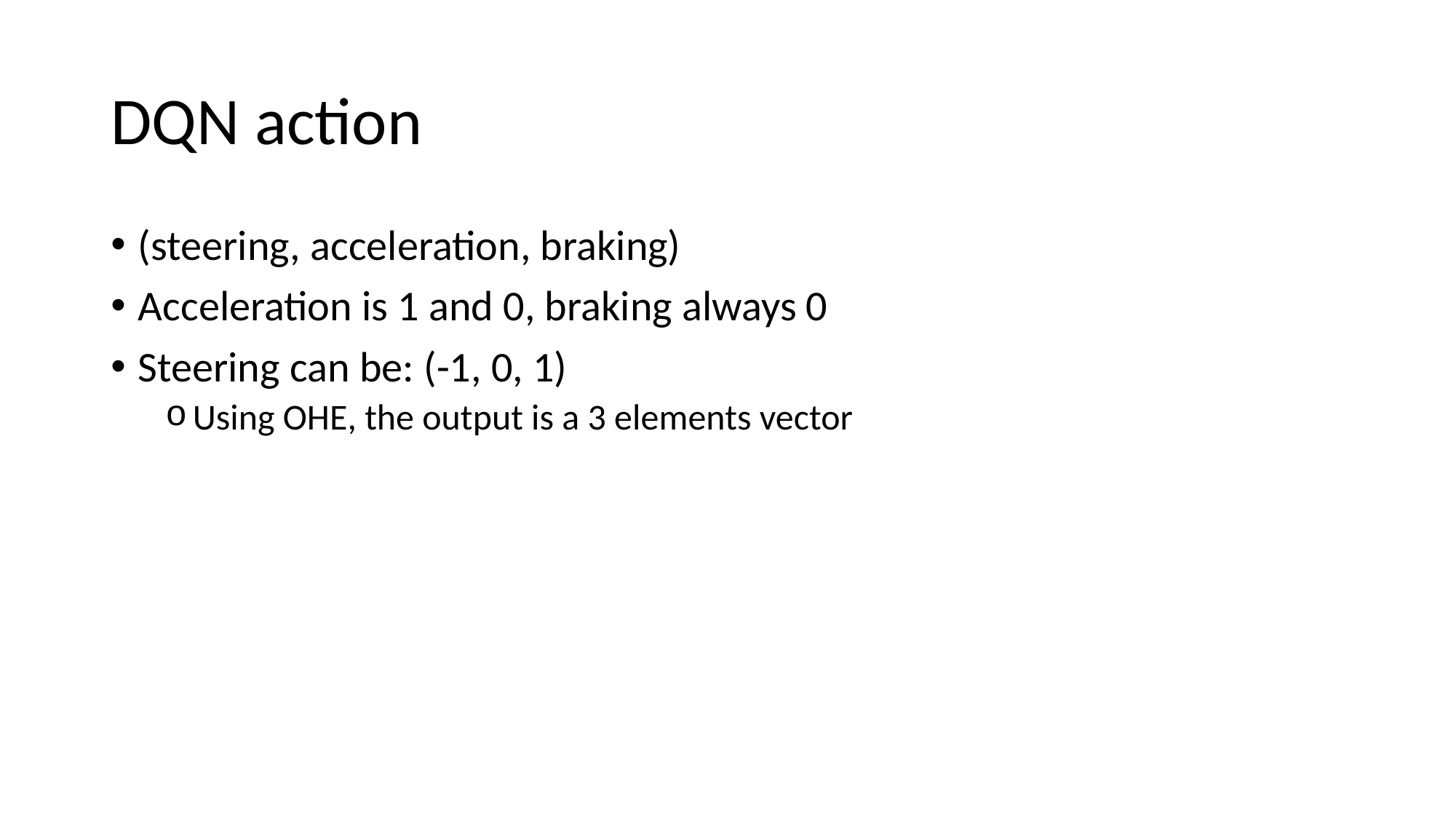

# DQN action
(steering, acceleration, braking)
Acceleration is 1 and 0, braking always 0
Steering can be: (-1, 0, 1)
Using OHE, the output is a 3 elements vector